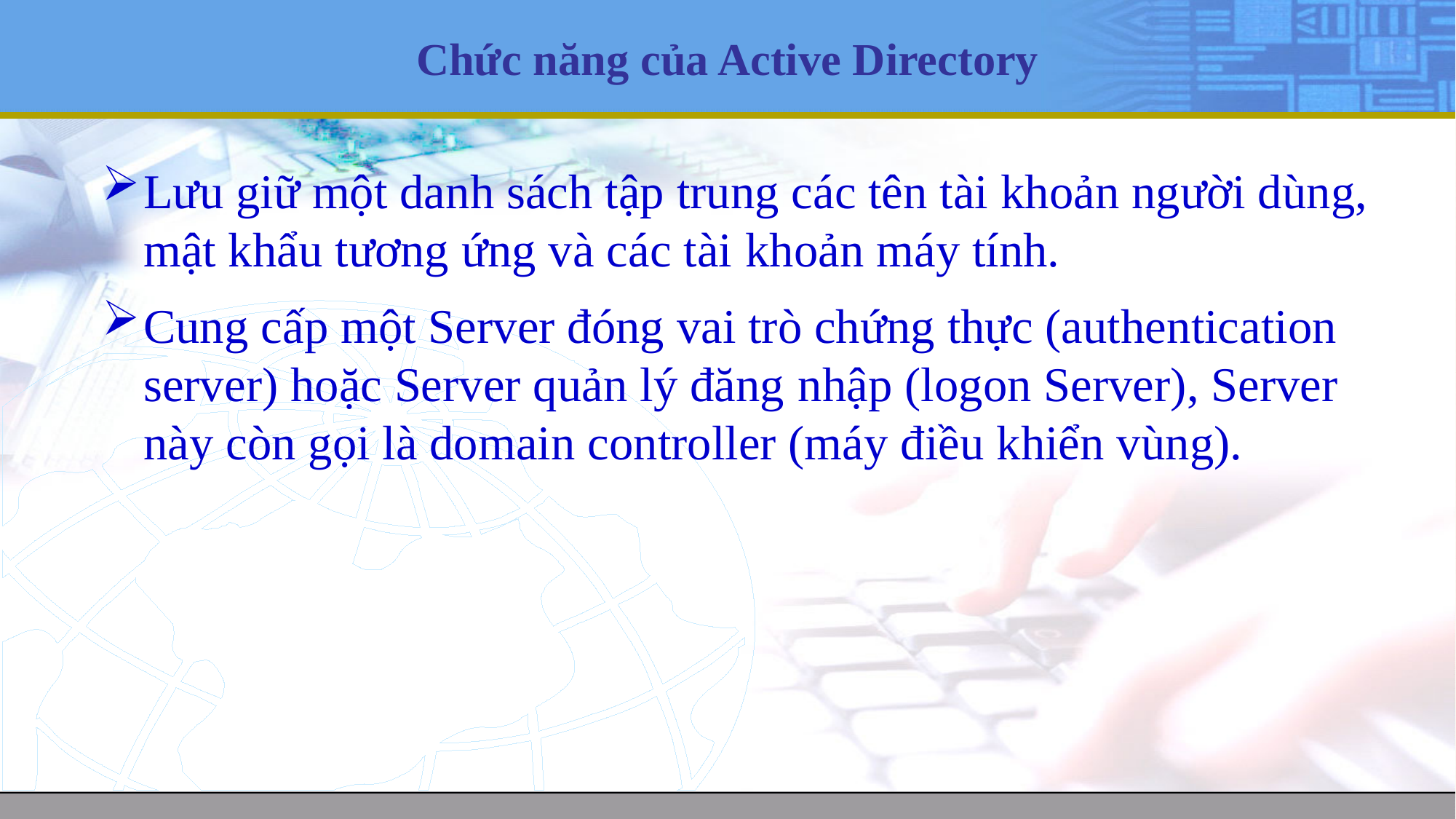

# Chức năng của Active Directory
Lưu giữ một danh sách tập trung các tên tài khoản người dùng, mật khẩu tương ứng và các tài khoản máy tính.
Cung cấp một Server đóng vai trò chứng thực (authentication server) hoặc Server quản lý đăng nhập (logon Server), Server này còn gọi là domain controller (máy điều khiển vùng).